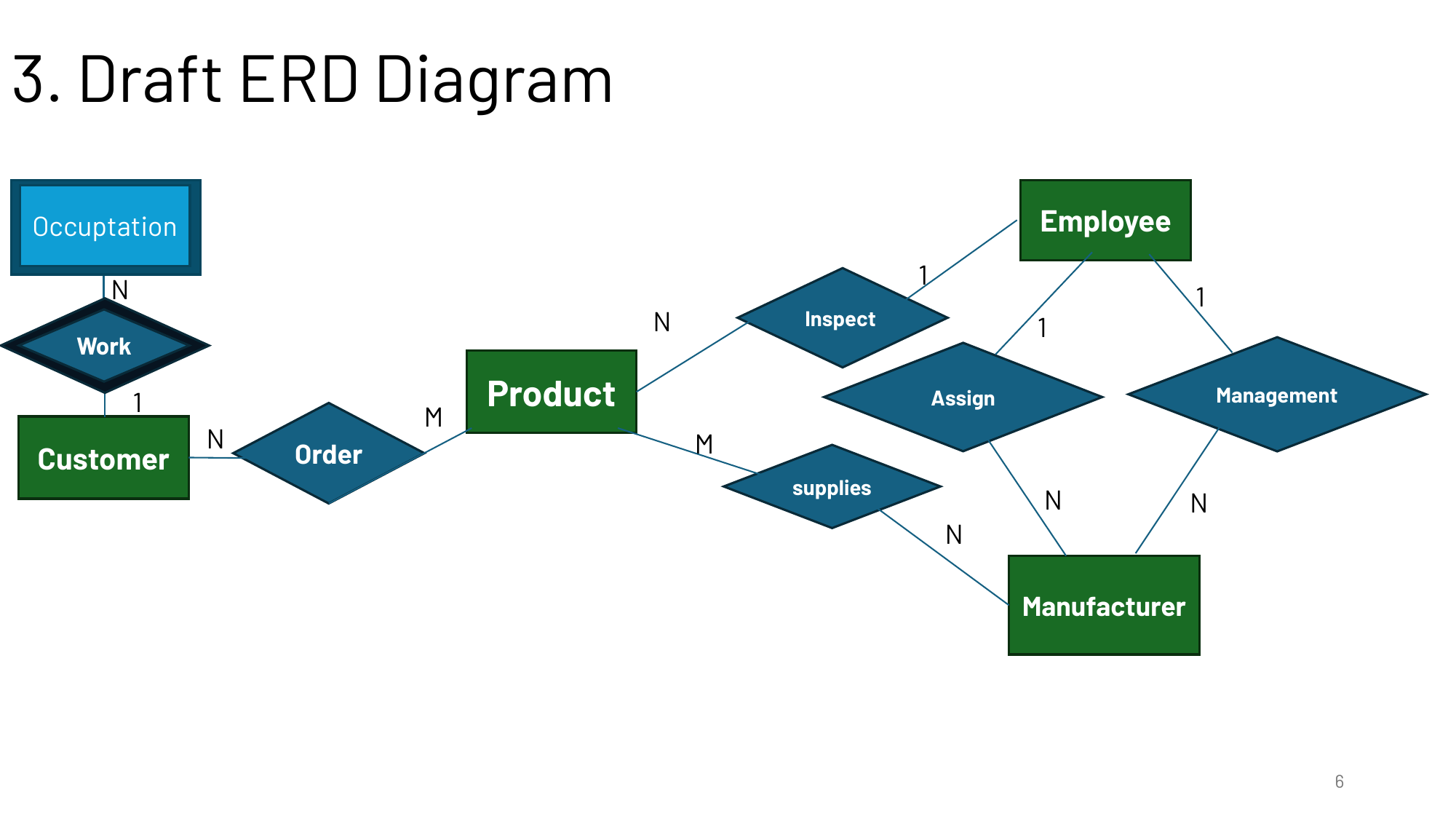

# 3. Draft ERD Diagram

Employee
Occuptation
1
N
Inspect
1

N
1
Work
Management
Assign
Product
1
M
Order
Customer
N
M
supplies
N
N
N
Manufacturer
6